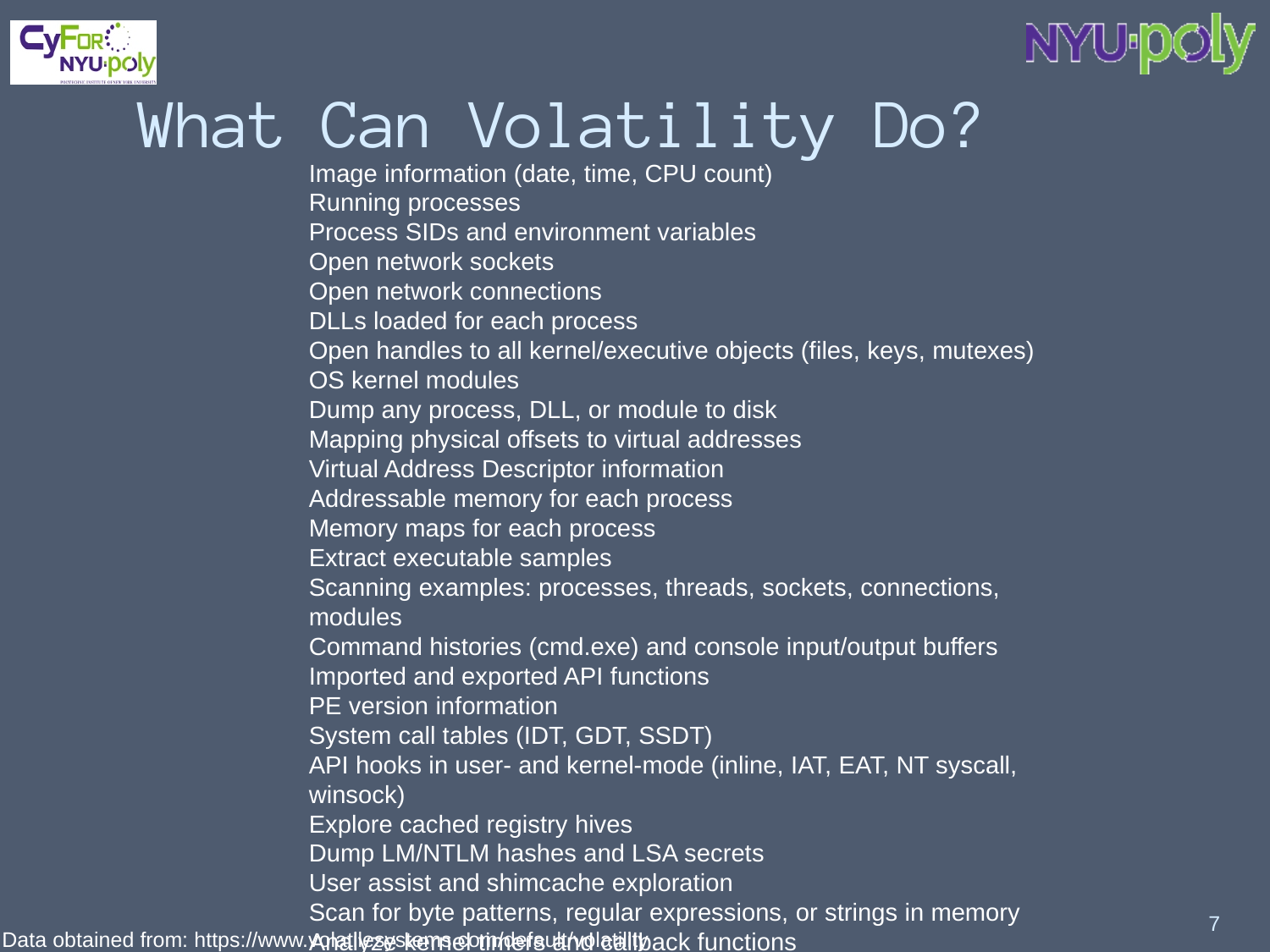

# What Can Volatility Do?
Image information (date, time, CPU count)
Running processes
Process SIDs and environment variables
Open network sockets
Open network connections
DLLs loaded for each process
Open handles to all kernel/executive objects (files, keys, mutexes)
OS kernel modules
Dump any process, DLL, or module to disk
Mapping physical offsets to virtual addresses
Virtual Address Descriptor information
Addressable memory for each process
Memory maps for each process
Extract executable samples
Scanning examples: processes, threads, sockets, connections, modules
Command histories (cmd.exe) and console input/output buffers
Imported and exported API functions
PE version information
System call tables (IDT, GDT, SSDT)
API hooks in user- and kernel-mode (inline, IAT, EAT, NT syscall, winsock)
Explore cached registry hives
Dump LM/NTLM hashes and LSA secrets
User assist and shimcache exploration
Scan for byte patterns, regular expressions, or strings in memory
Analyze kernel timers and callback functions
Report on windows services
7
Data obtained from: https://www.volatilesystems.com/default/volatility